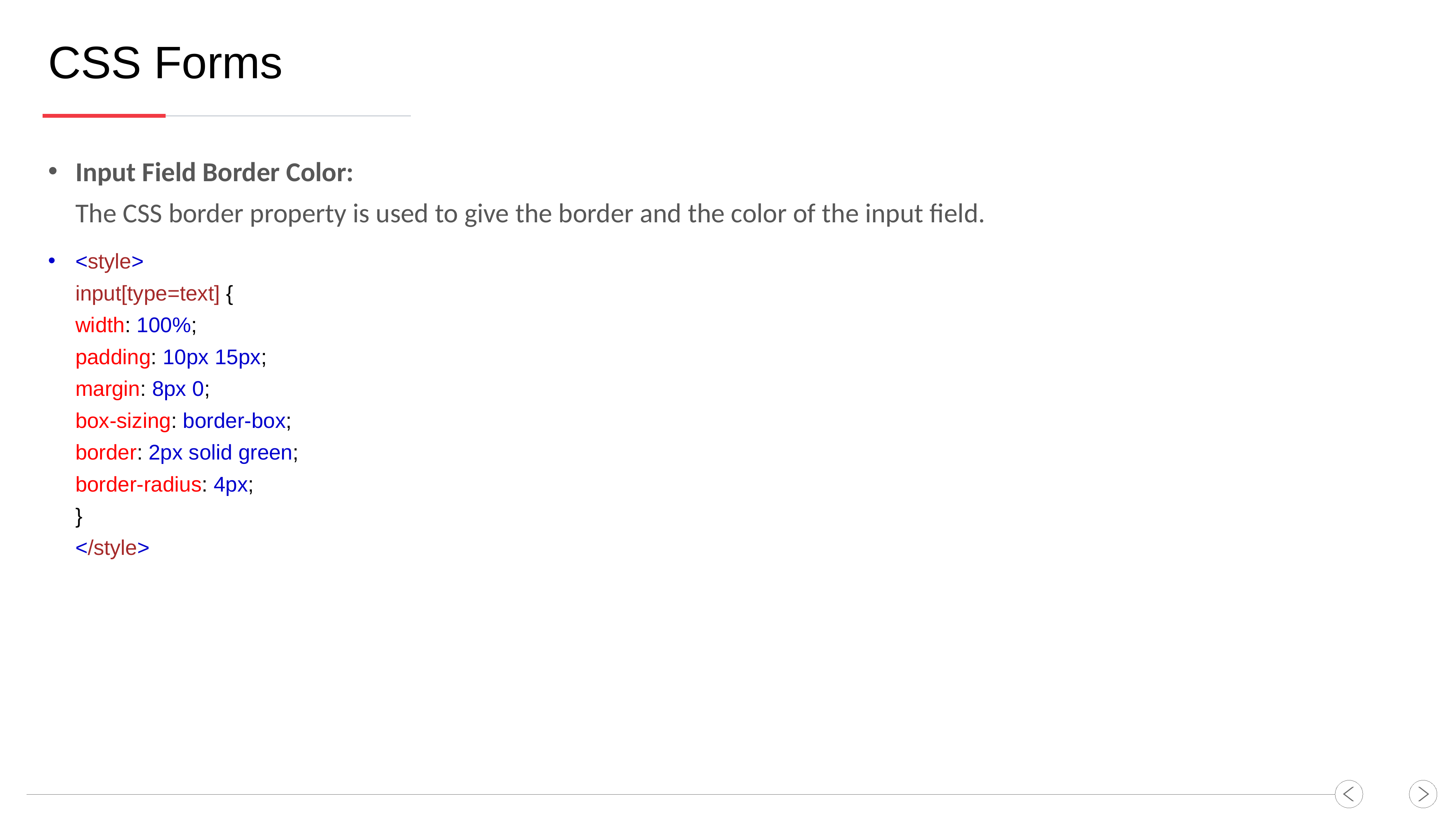

CSS Forms
Input Field Border Color:
The CSS border property is used to give the border and the color of the input field.
<style>
input[type=text] {
width: 100%;
padding: 10px 15px;
margin: 8px 0;
box-sizing: border-box;
border: 2px solid green;
border-radius: 4px;
}
</style>